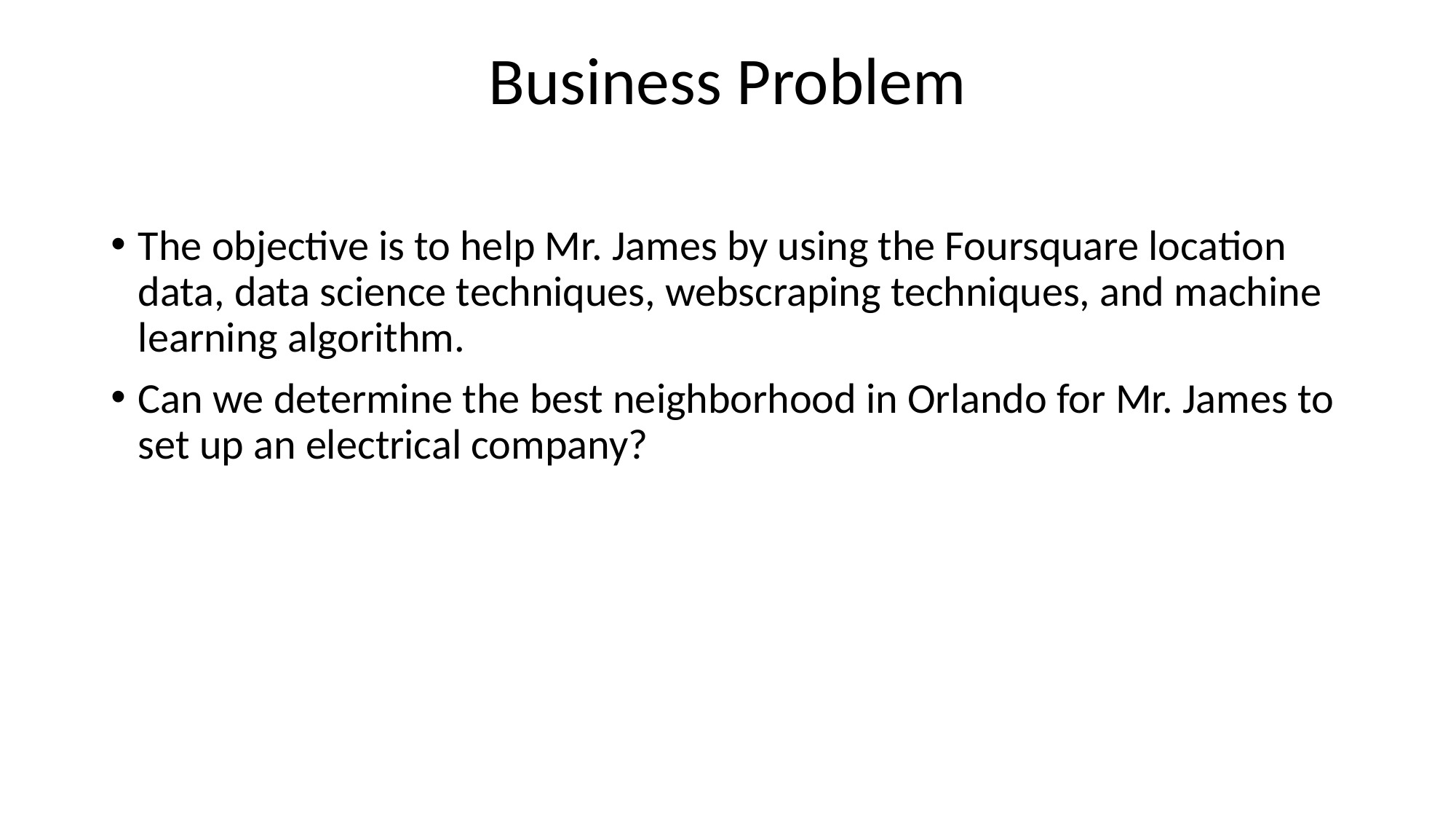

# Business Problem
The objective is to help Mr. James by using the Foursquare location data, data science techniques, webscraping techniques, and machine learning algorithm.
Can we determine the best neighborhood in Orlando for Mr. James to set up an electrical company?